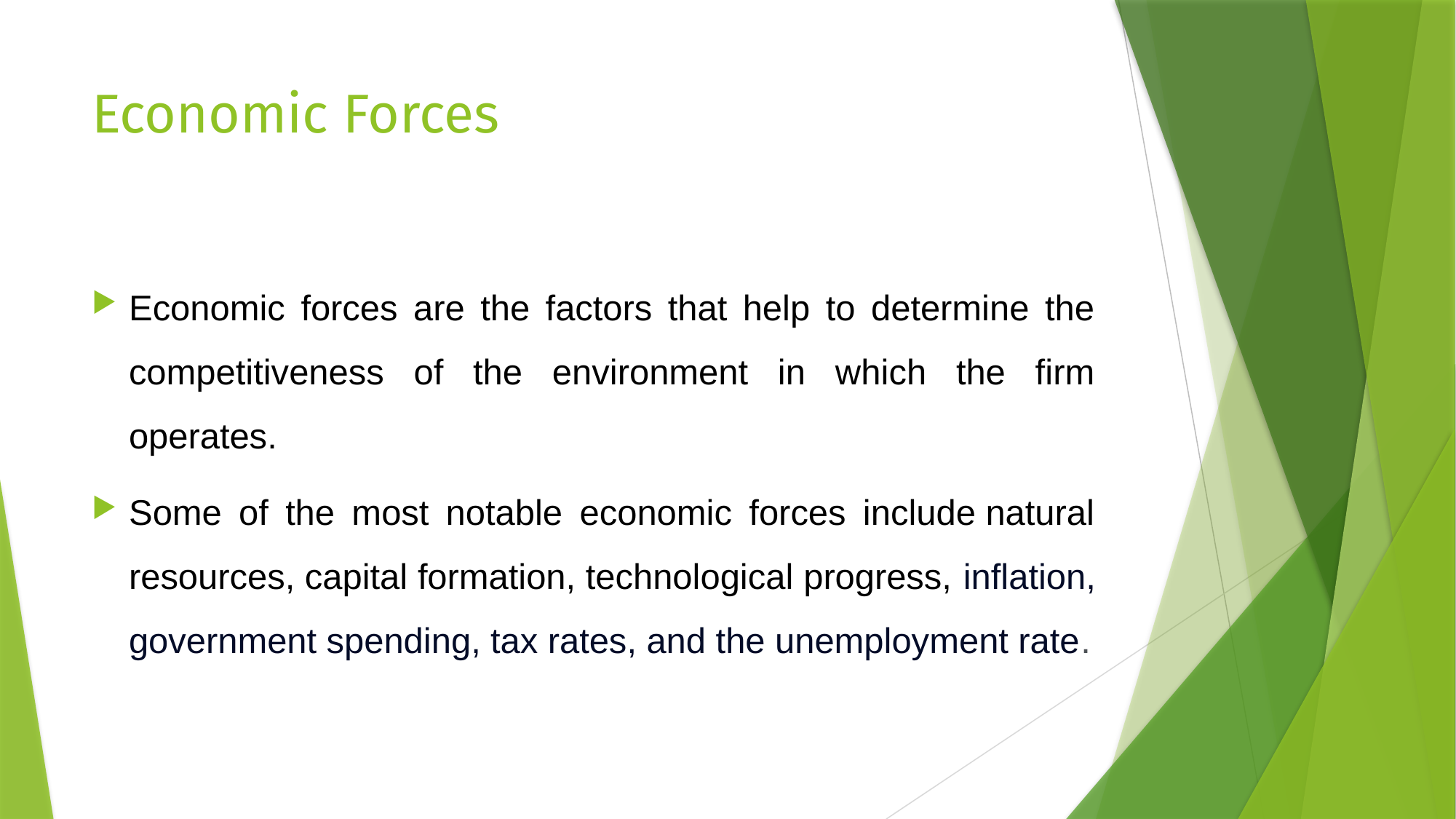

# Economic Forces
Economic forces are the factors that help to determine the competitiveness of the environment in which the firm operates.
Some of the most notable economic forces include natural resources, capital formation, technological progress, inflation, government spending, tax rates, and the unemployment rate.